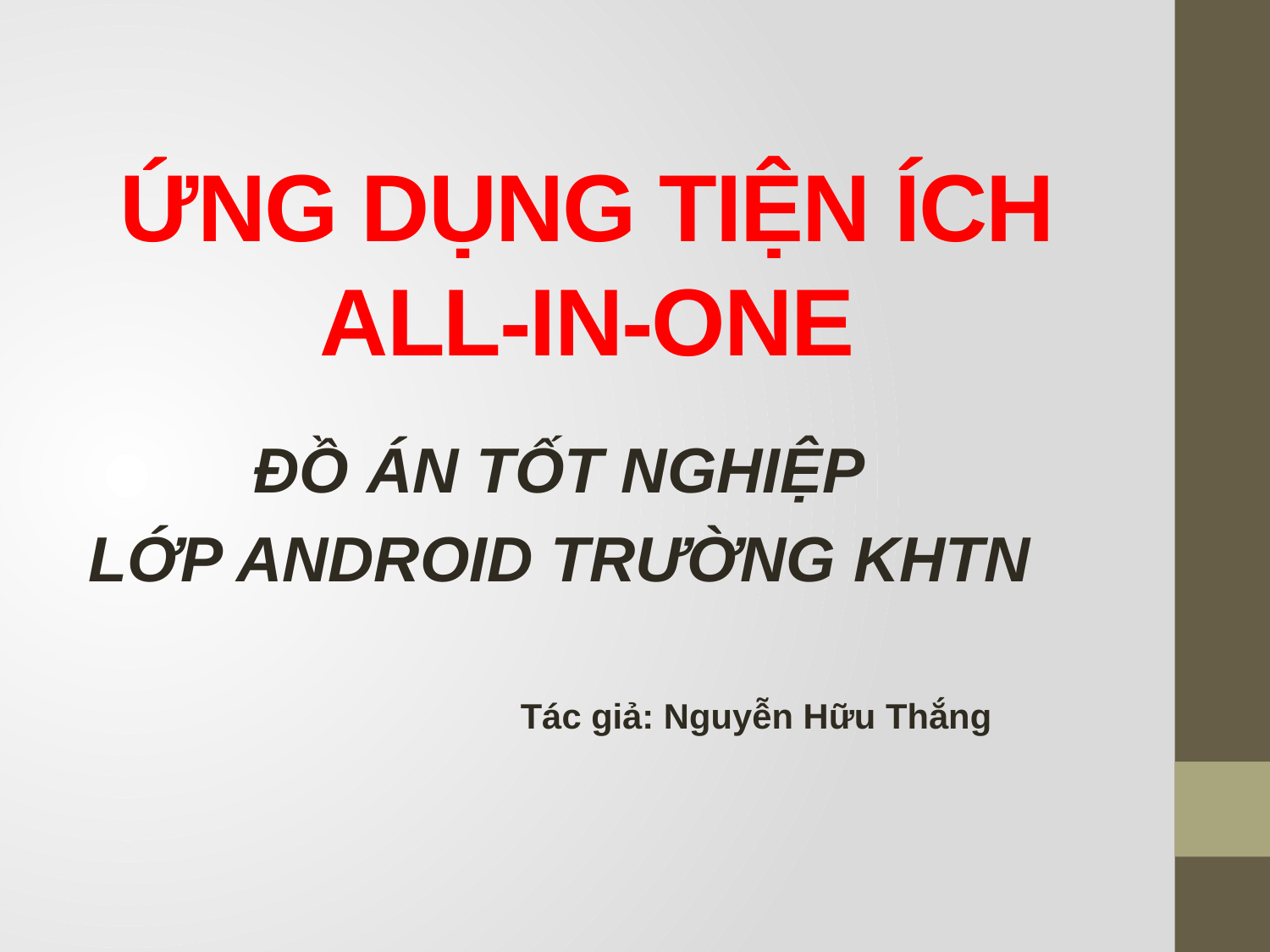

# ỨNG DỤNG TIỆN ÍCH ALL-IN-ONE
ĐỒ ÁN TỐT NGHIỆP
LỚP ANDROID TRƯỜNG KHTN
Tác giả: Nguyễn Hữu Thắng